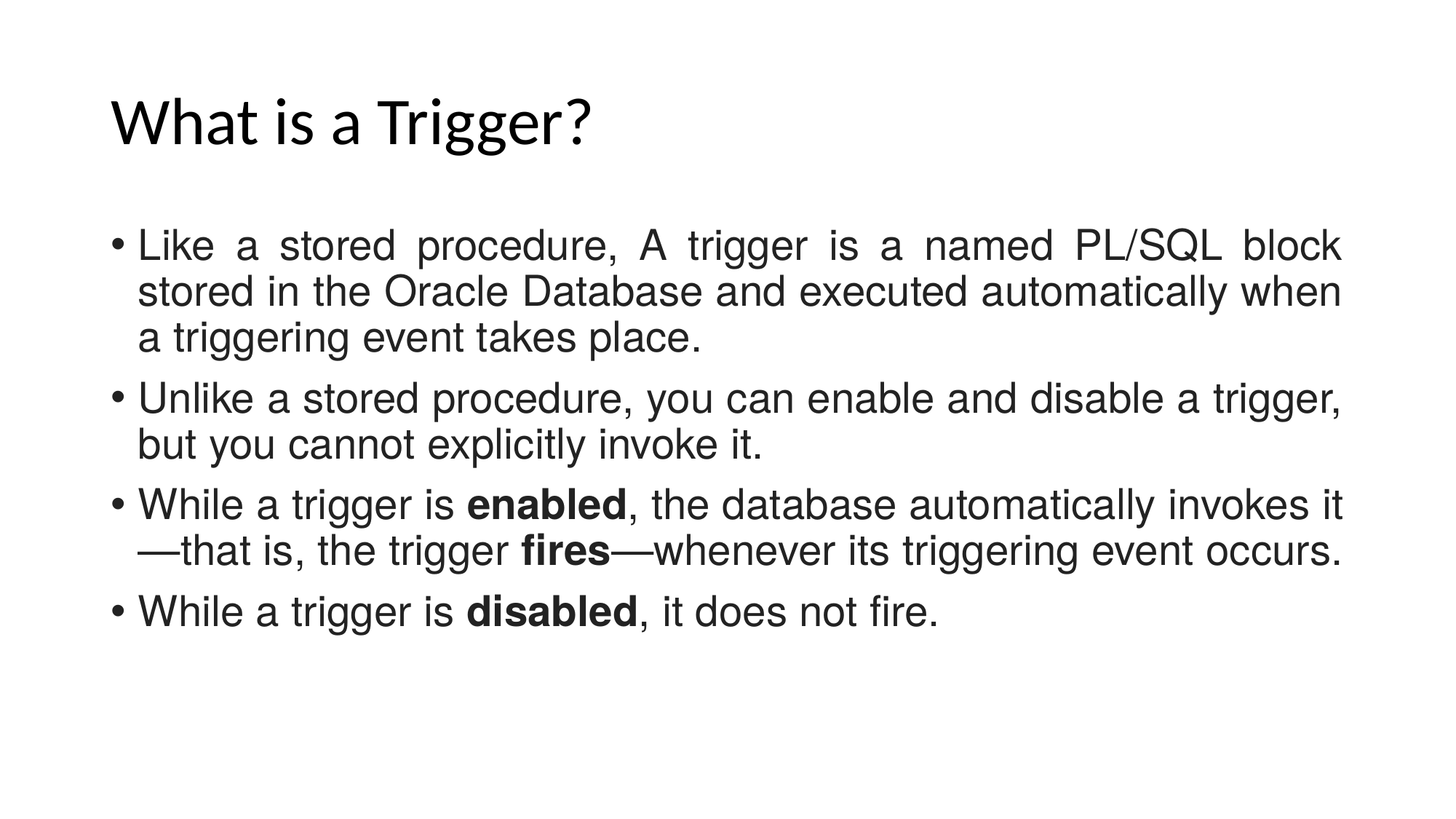

# What is a Trigger?
Like a stored procedure, A trigger is a named PL/SQL block stored in the Oracle Database and executed automatically when a triggering event takes place.
Unlike a stored procedure, you can enable and disable a trigger, but you cannot explicitly invoke it.
While a trigger is enabled, the database automatically invokes it—that is, the trigger fires—whenever its triggering event occurs.
While a trigger is disabled, it does not fire.